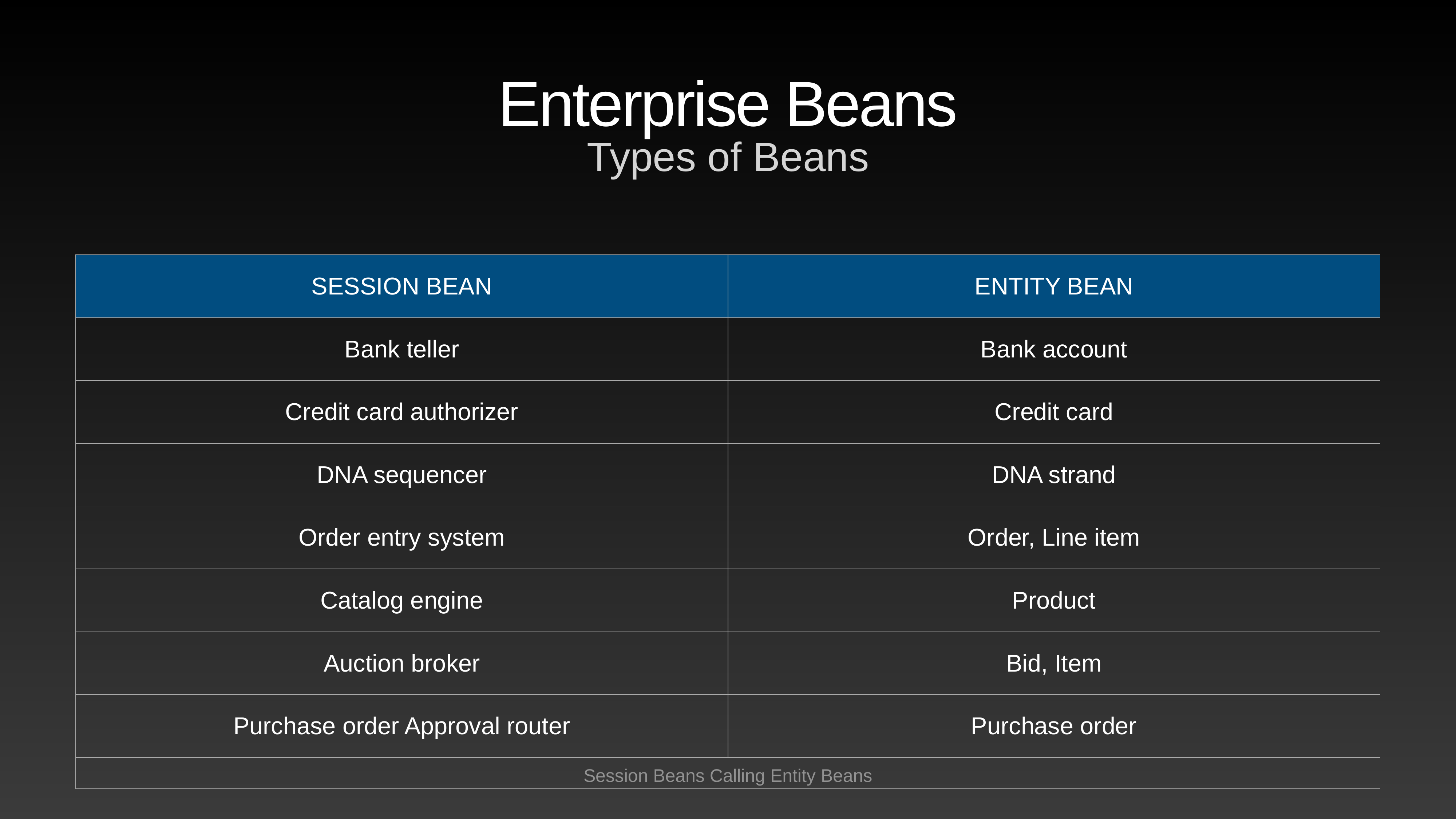

# Enterprise Beans
Types of Beans
| SESSION BEAN | ENTITY BEAN |
| --- | --- |
| Bank teller | Bank account |
| Credit card authorizer | Credit card |
| DNA sequencer | DNA strand |
| Order entry system | Order, Line item |
| Catalog engine | Product |
| Auction broker | Bid, Item |
| Purchase order Approval router | Purchase order |
| Session Beans Calling Entity Beans |  |